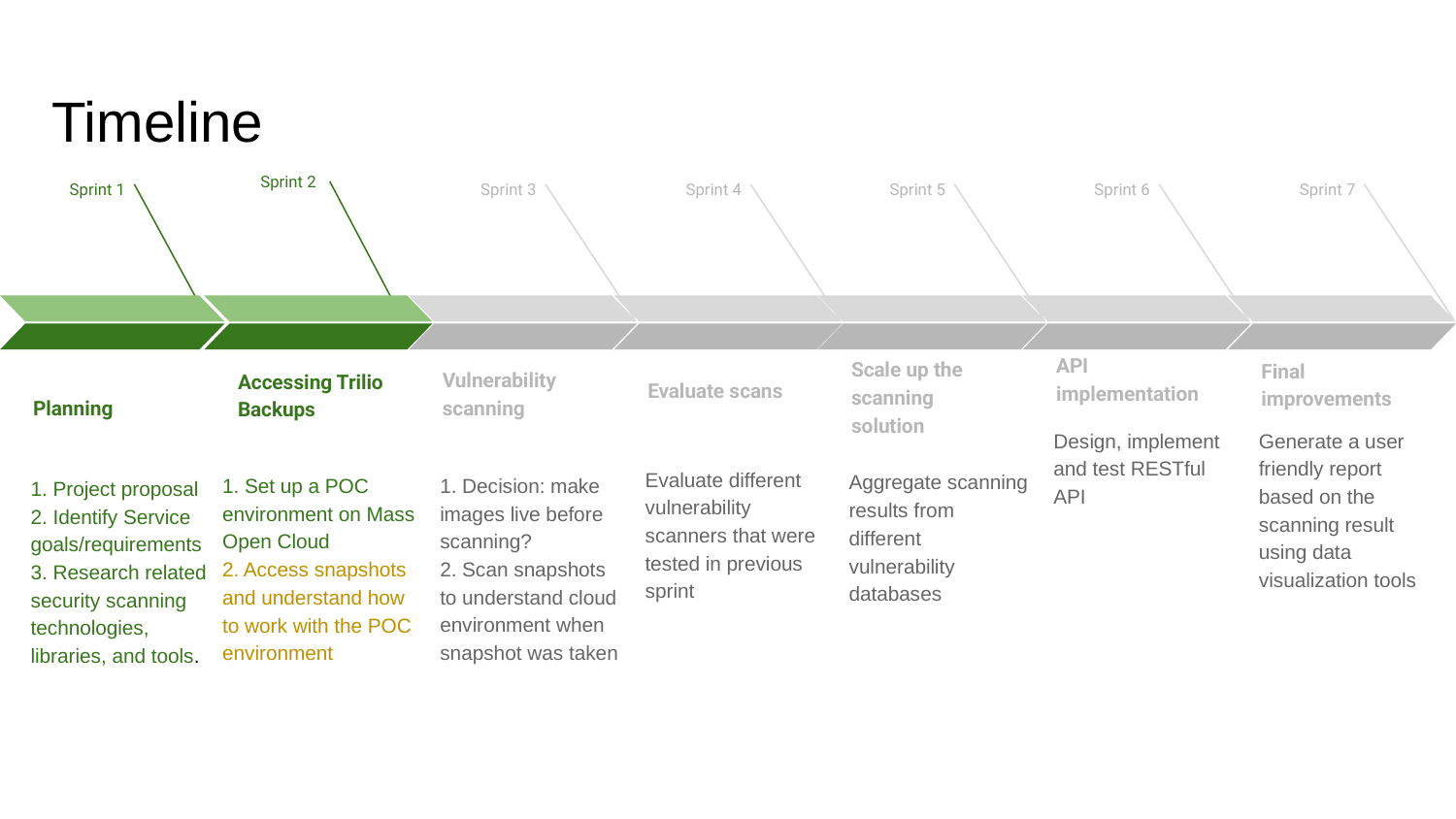

# Timeline
Sprint 2

Accessing Trilio Backups
1. Set up a POC environment on Mass Open Cloud
2. Access snapshots and understand how to work with the POC environment

Sprint 1

Planning
1. Project proposal
2. Identify Service goals/requirements
3. Research related security scanning technologies, libraries, and tools.
Sprint 3

Vulnerability scanning
1. Decision: make images live before scanning?
2. Scan snapshots to understand cloud environment when snapshot was taken

Sprint 4

Evaluate scans
Evaluate different vulnerability scanners that were tested in previous sprint
Sprint 5

Scale up the scanning solution
Aggregate scanning results from different vulnerability databases
Sprint 6

API implementation

Design, implement and test RESTful API
Sprint 7

Final improvements
Generate a user friendly report based on the scanning result using data visualization tools